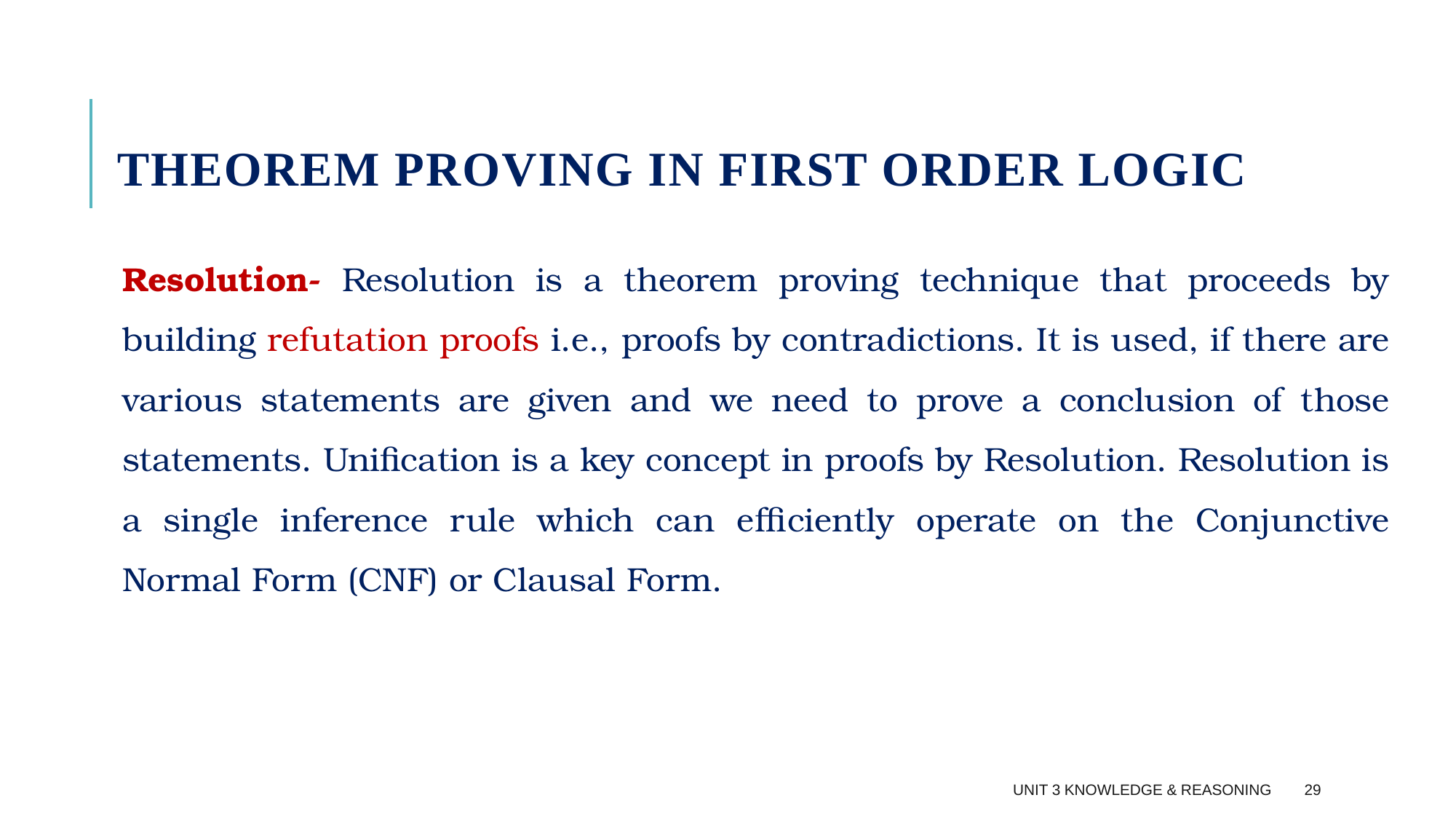

# Theorem Proving in First Order Logic
Resolution- Resolution is a theorem proving technique that proceeds by building refutation proofs i.e., proofs by contradictions. It is used, if there are various statements are given and we need to prove a conclusion of those statements. Unification is a key concept in proofs by Resolution. Resolution is a single inference rule which can efficiently operate on the Conjunctive Normal Form (CNF) or Clausal Form.

Unit 3 Knowledge & Reasoning
29